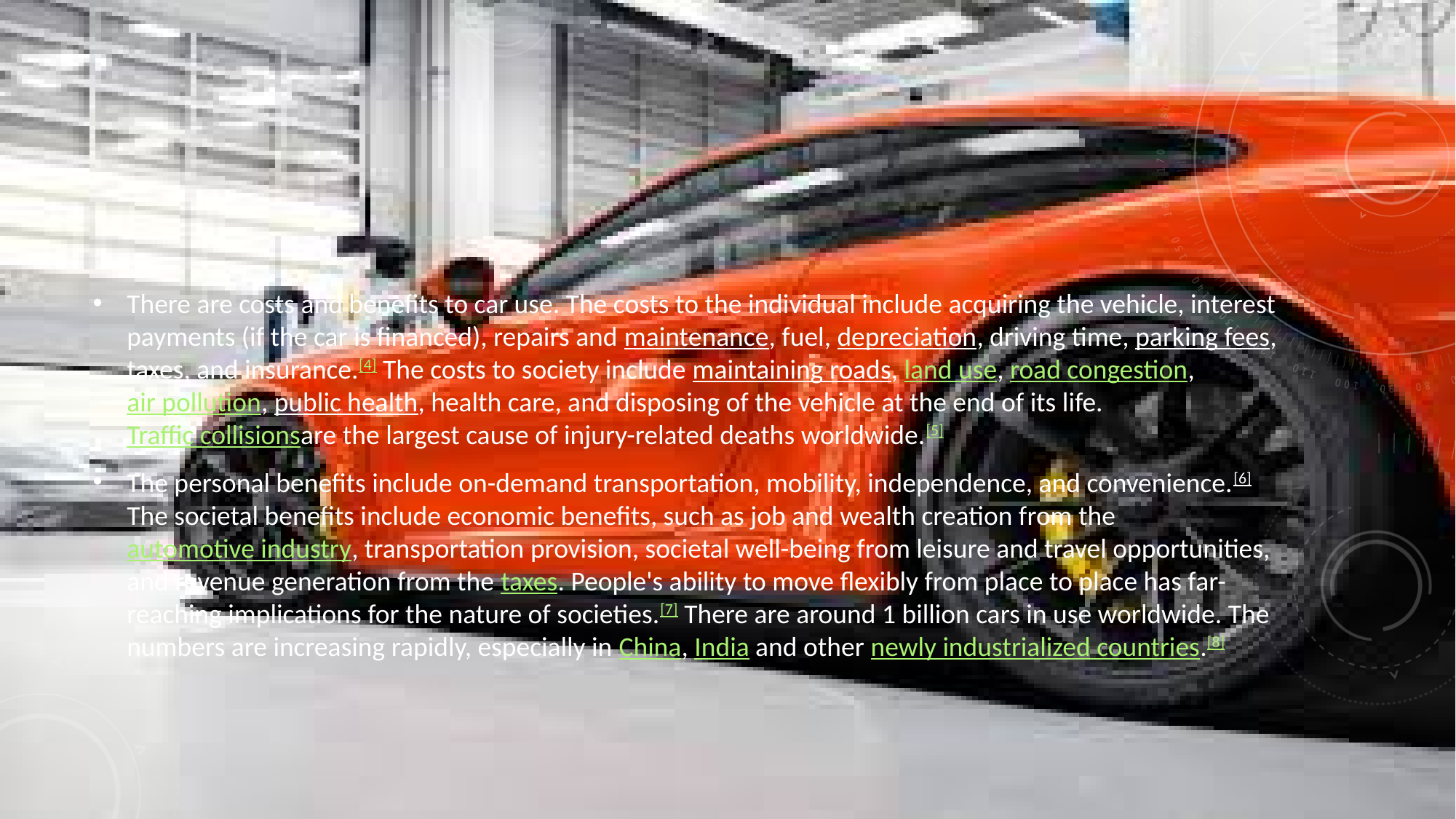

#
There are costs and benefits to car use. The costs to the individual include acquiring the vehicle, interest payments (if the car is financed), repairs and maintenance, fuel, depreciation, driving time, parking fees, taxes, and insurance.[4] The costs to society include maintaining roads, land use, road congestion, air pollution, public health, health care, and disposing of the vehicle at the end of its life. Traffic collisionsare the largest cause of injury-related deaths worldwide.[5]
The personal benefits include on-demand transportation, mobility, independence, and convenience.[6]The societal benefits include economic benefits, such as job and wealth creation from the automotive industry, transportation provision, societal well-being from leisure and travel opportunities, and revenue generation from the taxes. People's ability to move flexibly from place to place has far-reaching implications for the nature of societies.[7] There are around 1 billion cars in use worldwide. The numbers are increasing rapidly, especially in China, India and other newly industrialized countries.[8]